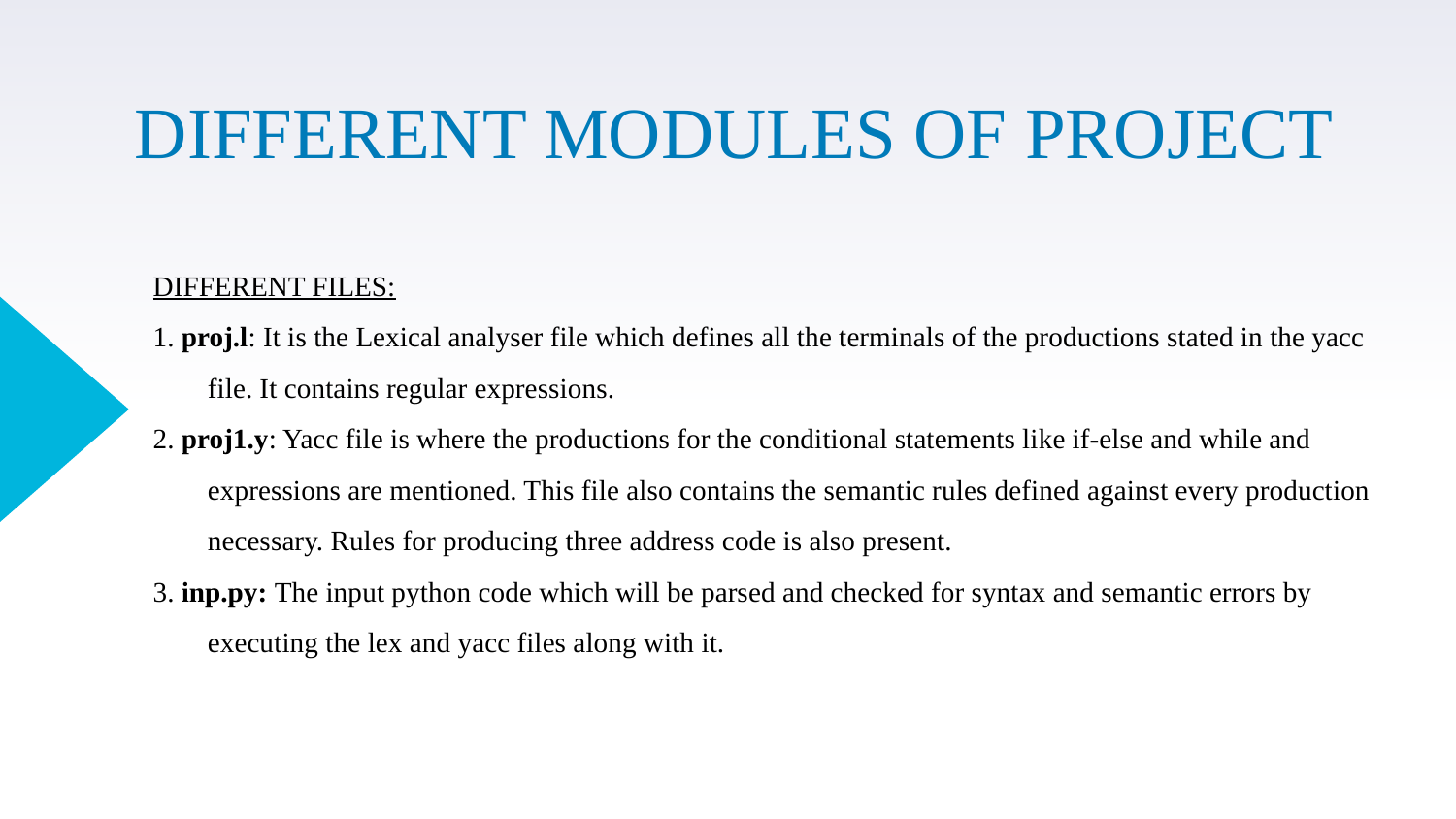

# DIFFERENT MODULES OF PROJECT
DIFFERENT FILES:
1. proj.l: It is the Lexical analyser file which defines all the terminals of the productions stated in the yacc file. It contains regular expressions.
2. proj1.y: Yacc file is where the productions for the conditional statements like if-else and while and expressions are mentioned. This file also contains the semantic rules defined against every production necessary. Rules for producing three address code is also present.
3. inp.py: The input python code which will be parsed and checked for syntax and semantic errors by executing the lex and yacc files along with it.